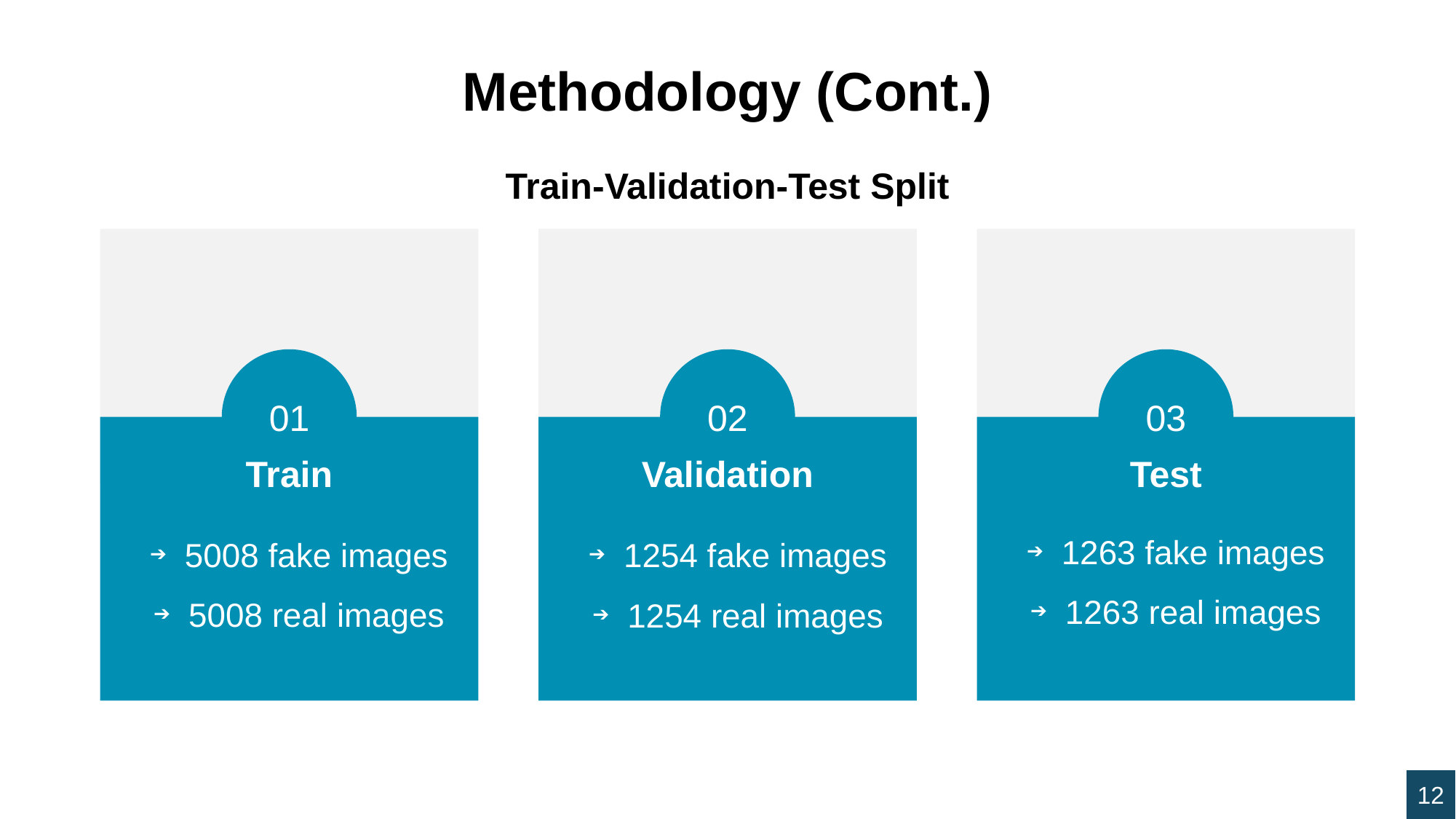

Methodology (Cont.)
Train-Validation-Test Split

01
02
03

Train
Validation
Test
1263 fake images
1263 real images

5008 fake images
5008 real images

1254 fake images
1254 real images

12